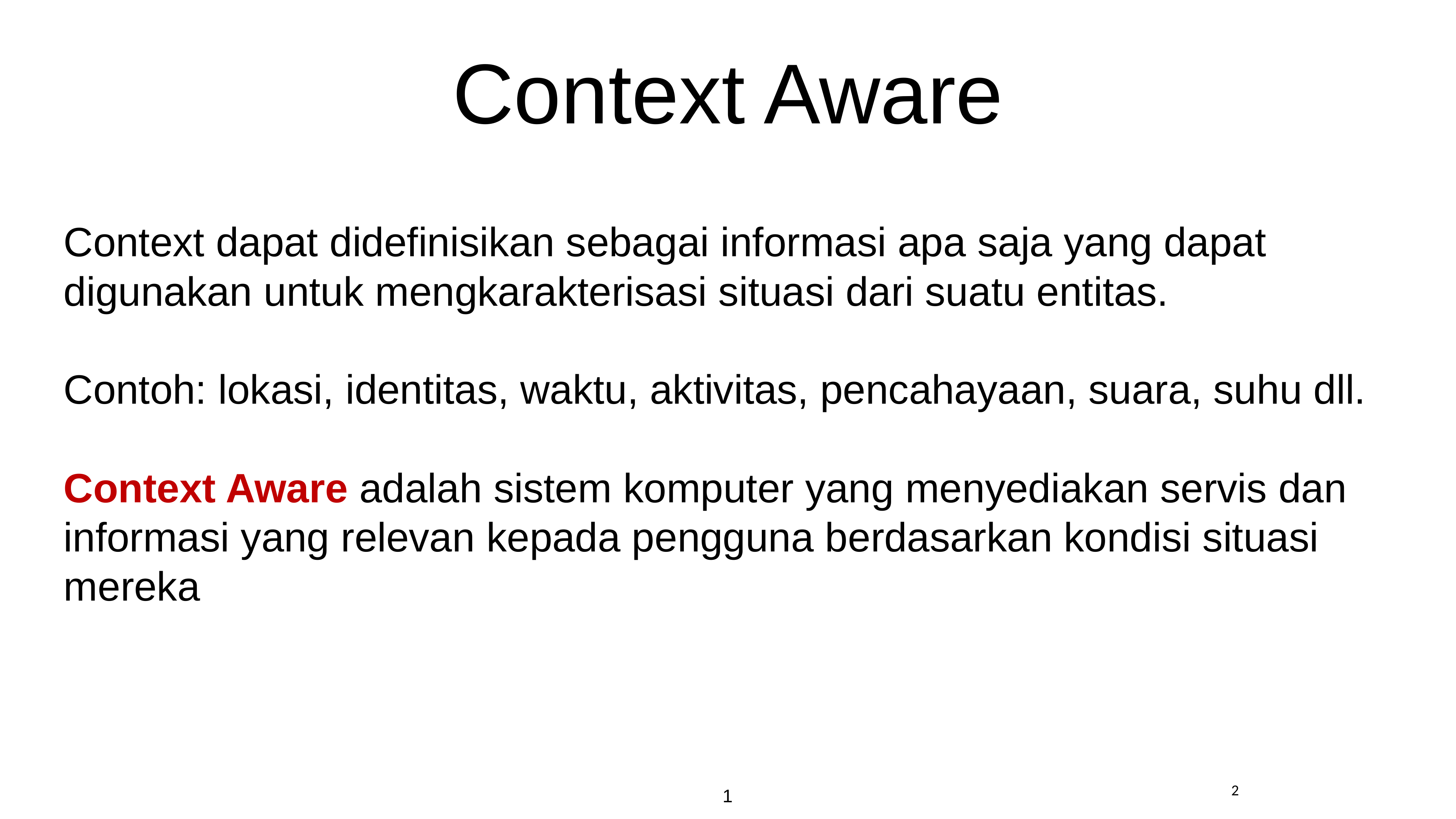

# Context Aware
Context dapat didefinisikan sebagai informasi apa saja yang dapat digunakan untuk mengkarakterisasi situasi dari suatu entitas.

Contoh: lokasi, identitas, waktu, aktivitas, pencahayaan, suara, suhu dll.

Context Aware adalah sistem komputer yang menyediakan servis dan informasi yang relevan kepada pengguna berdasarkan kondisi situasi mereka
2
1